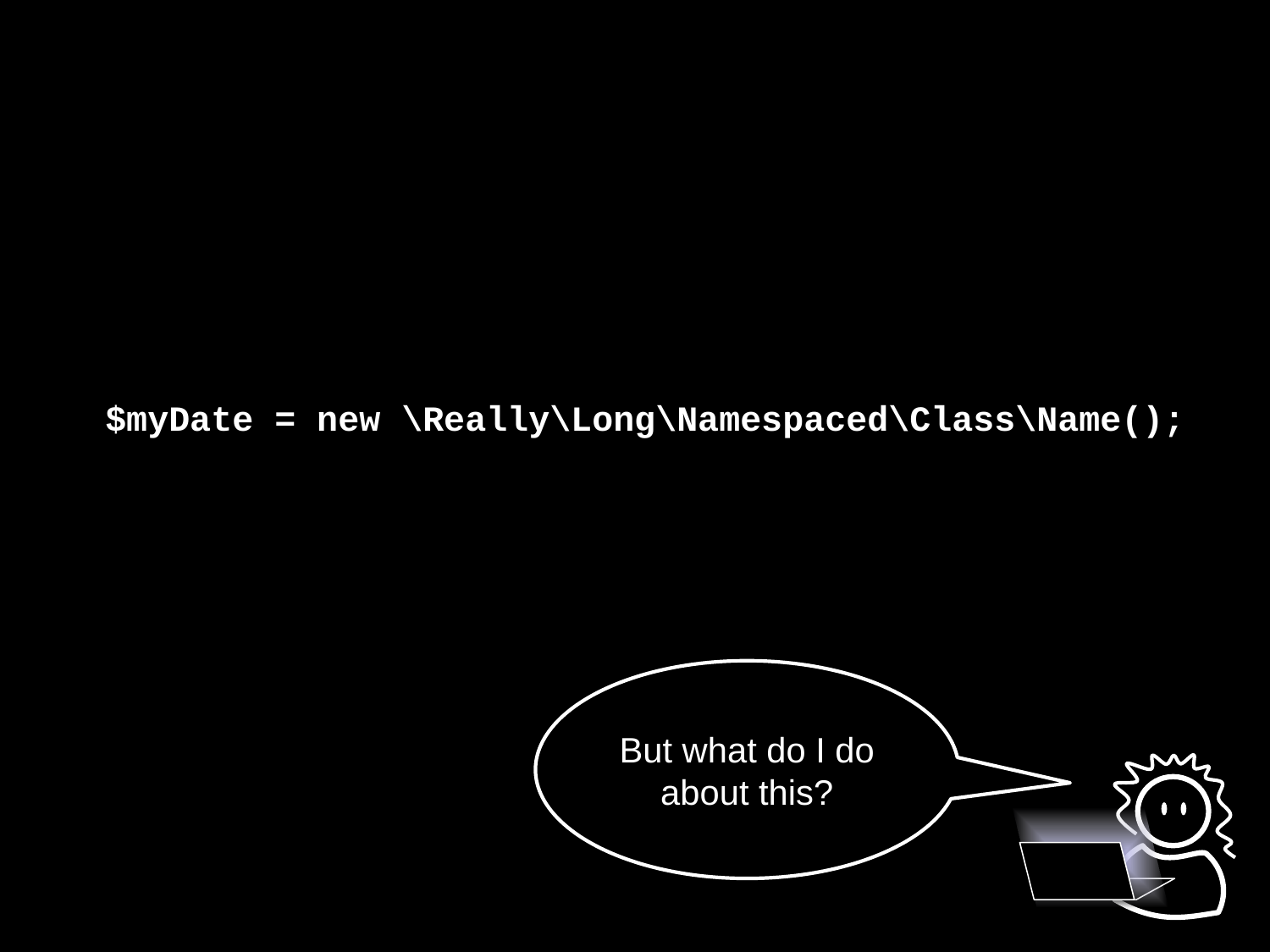

$myDate = new \Really\Long\Namespaced\Class\Name();
But what do I do about this?